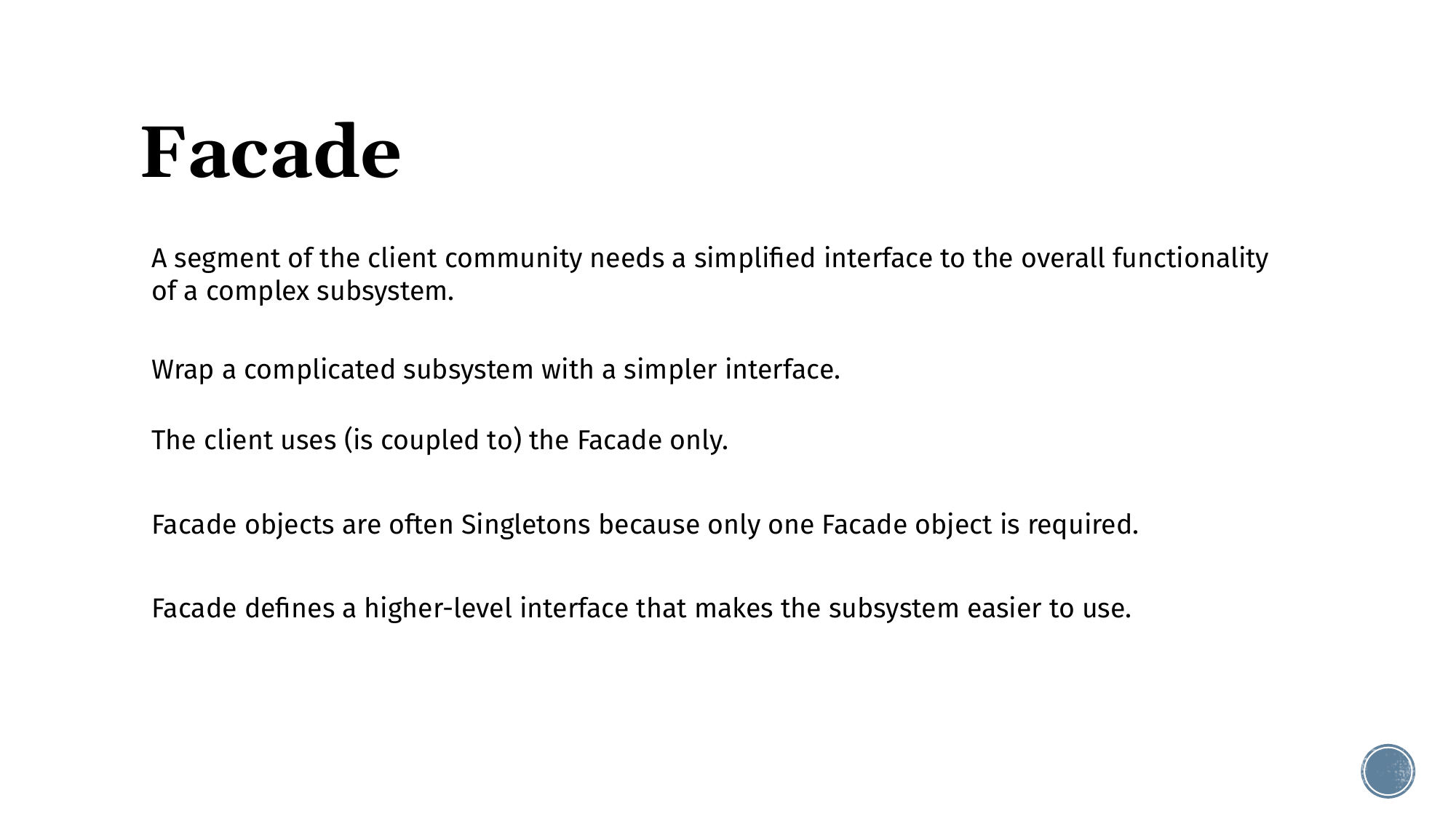

# Facade
A segment of the client community needs a simplified interface to the overall functionality of a complex subsystem.
Wrap a complicated subsystem with a simpler interface.
The client uses (is coupled to) the Facade only.
Facade objects are often Singletons because only one Facade object is required.
Facade defines a higher-level interface that makes the subsystem easier to use.